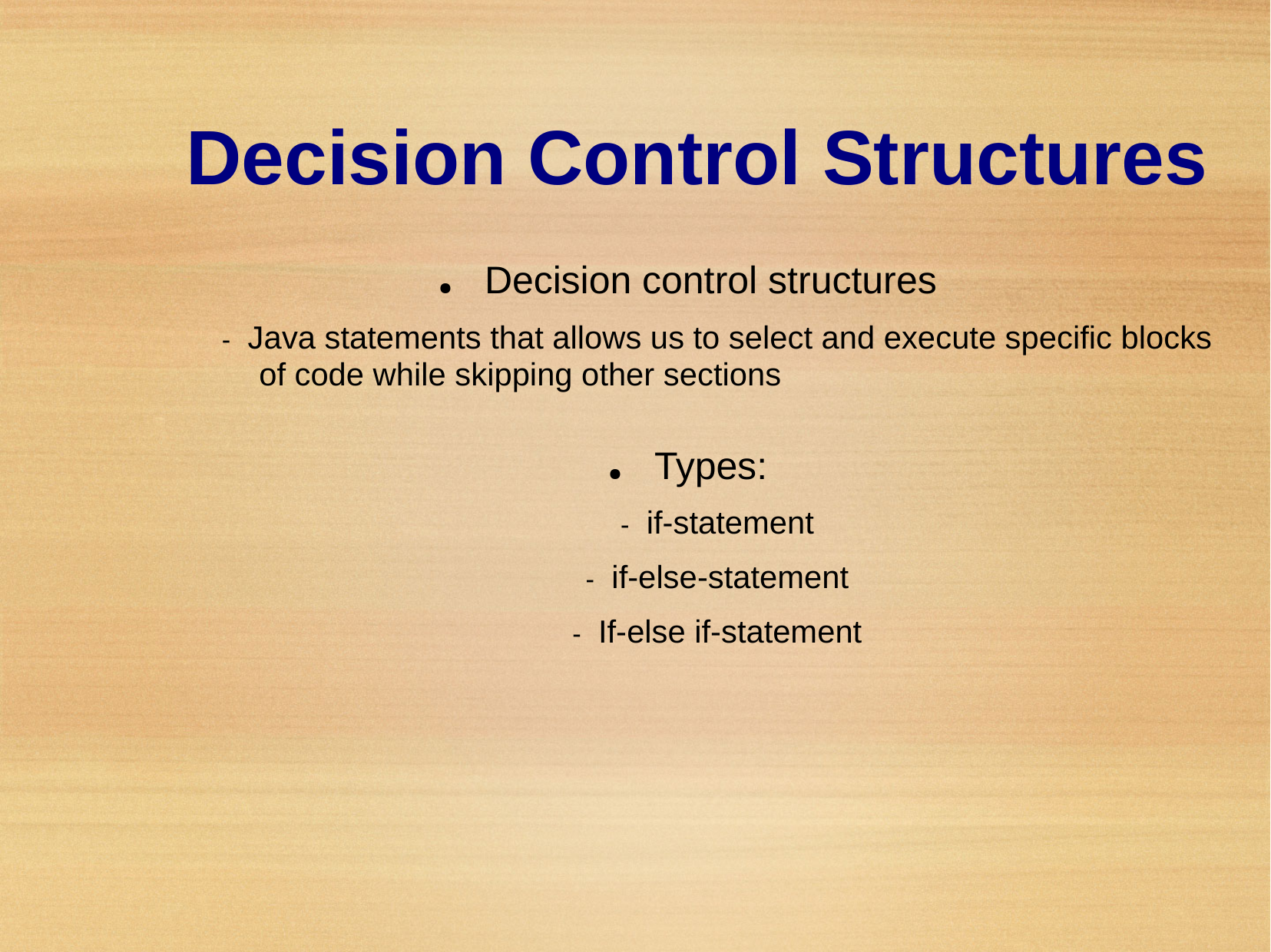

Decision Control Structures

●   Decision control structures

-  Java statements that allows us to select and execute specific blocks
	of code while skipping other sections

●   Types:

-  if-statement

-  if-else-statement

-  If-else if-statement